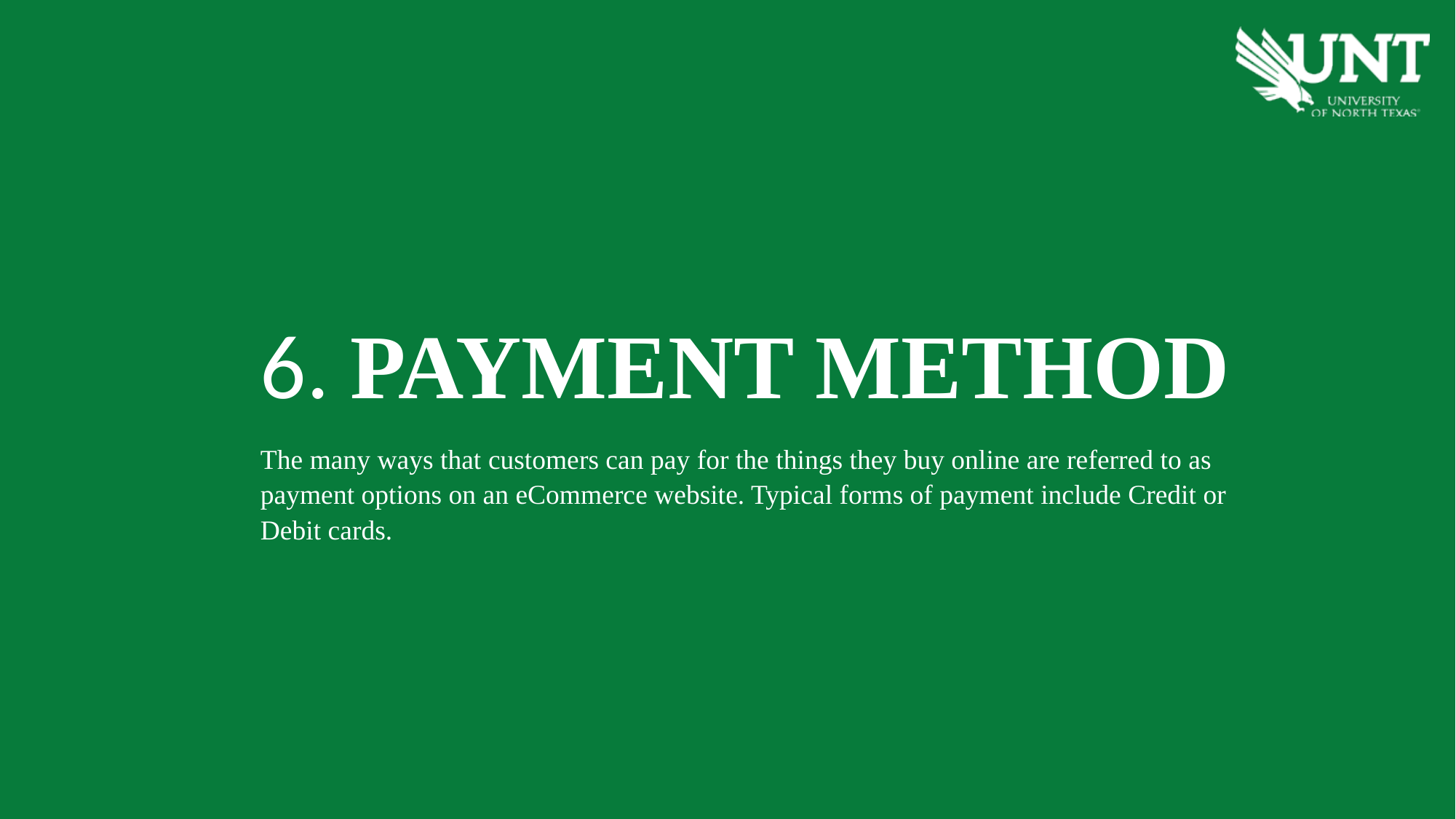

6. PAYMENT METHOD
The many ways that customers can pay for the things they buy online are referred to as payment options on an eCommerce website. Typical forms of payment include Credit or Debit cards.